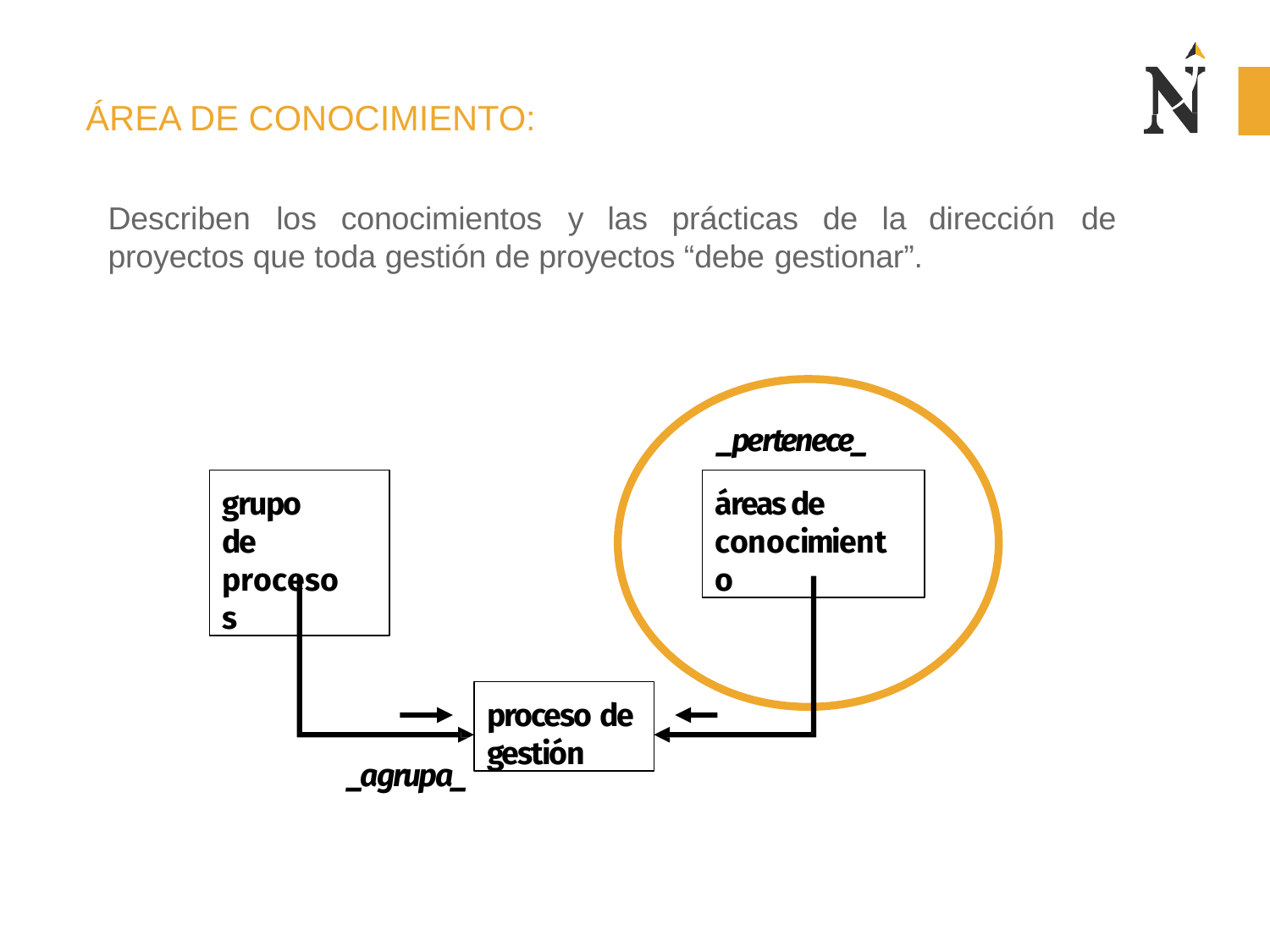

# ÁREA DE CONOCIMIENTO:

Describen	los	conocimientos	y	las	prácticas	de	la
proyectos que toda gestión de proyectos “debe gestionar”.
dirección	de

_pertenece_
grupo de  procesos
áreas de  conocimiento

proceso de
gestión

_agrupa_